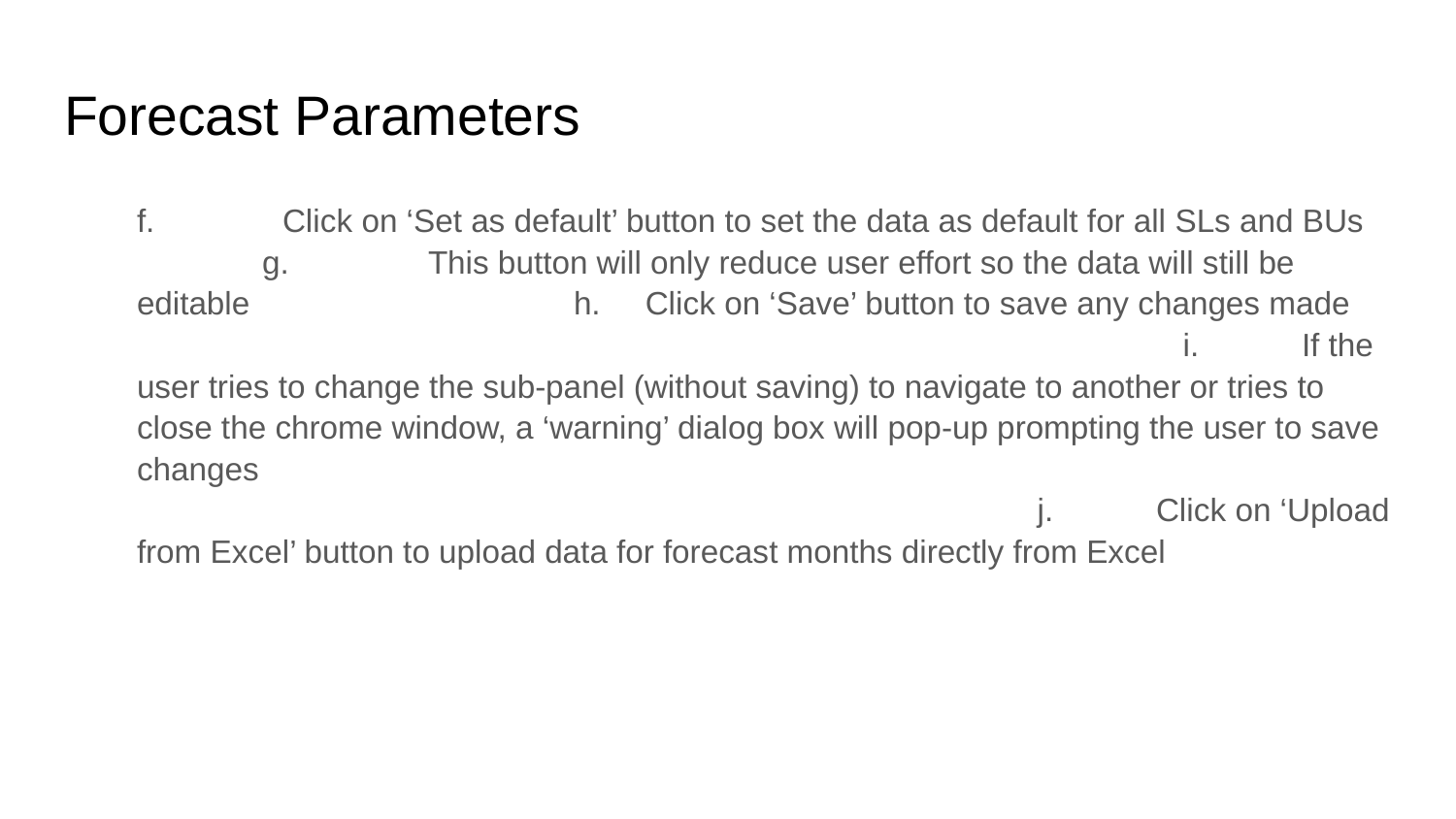

# Forecast Parameters
f. 	Click on ‘Set as default’ button to set the data as default for all SLs and BUs                 g. 	This button will only reduce user effort so the data will still be editable			h.     Click on ‘Save’ button to save any changes made							   i. 	If the user tries to change the sub-panel (without saving) to navigate to another or tries to close the chrome window, a ‘warning’ dialog box will pop-up prompting the user to save changes														   j. 	Click on ‘Upload from Excel’ button to upload data for forecast months directly from Excel